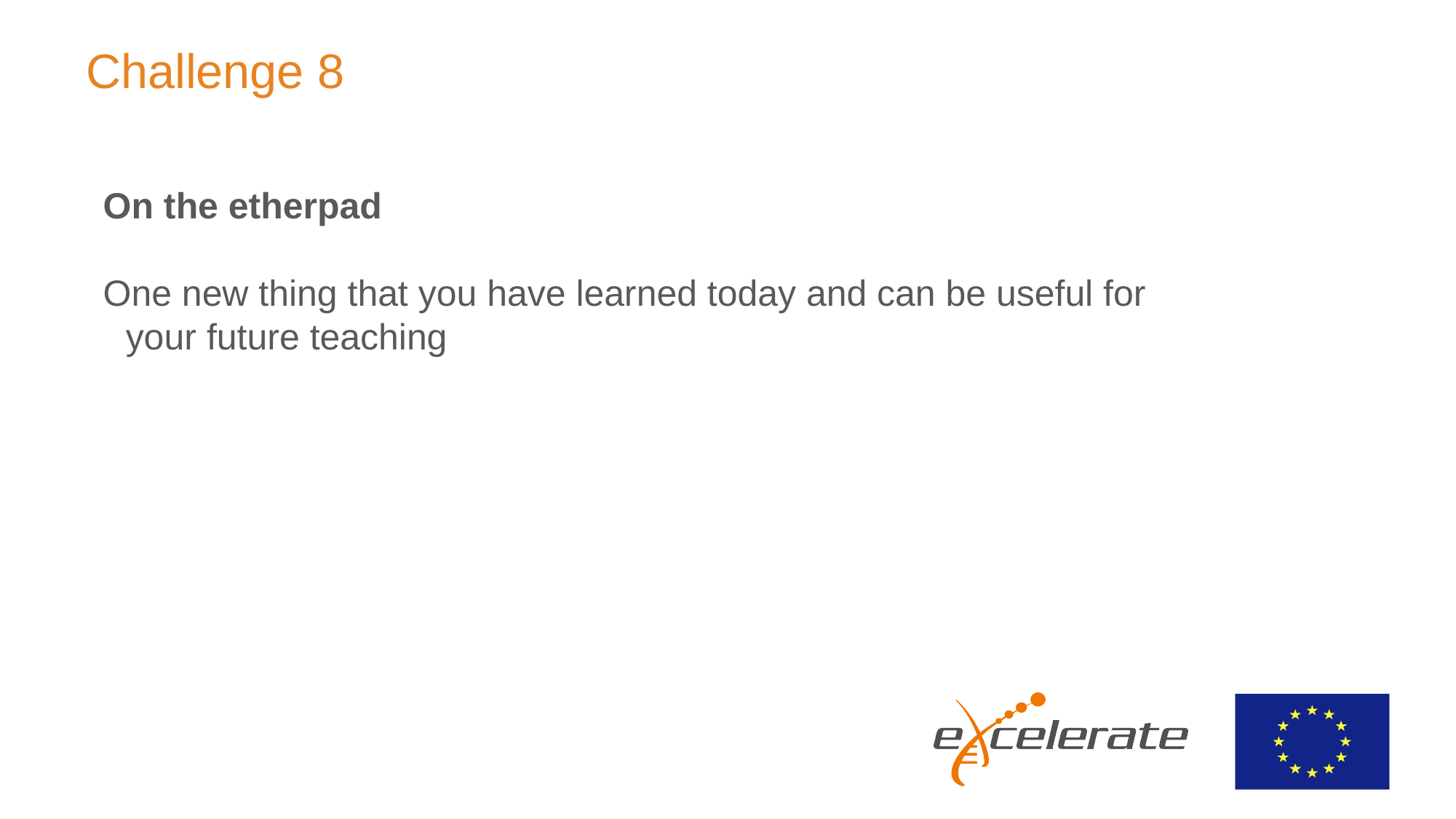

# Challenge 8
On the etherpad

One new thing that you have learned today and can be useful for your future teaching